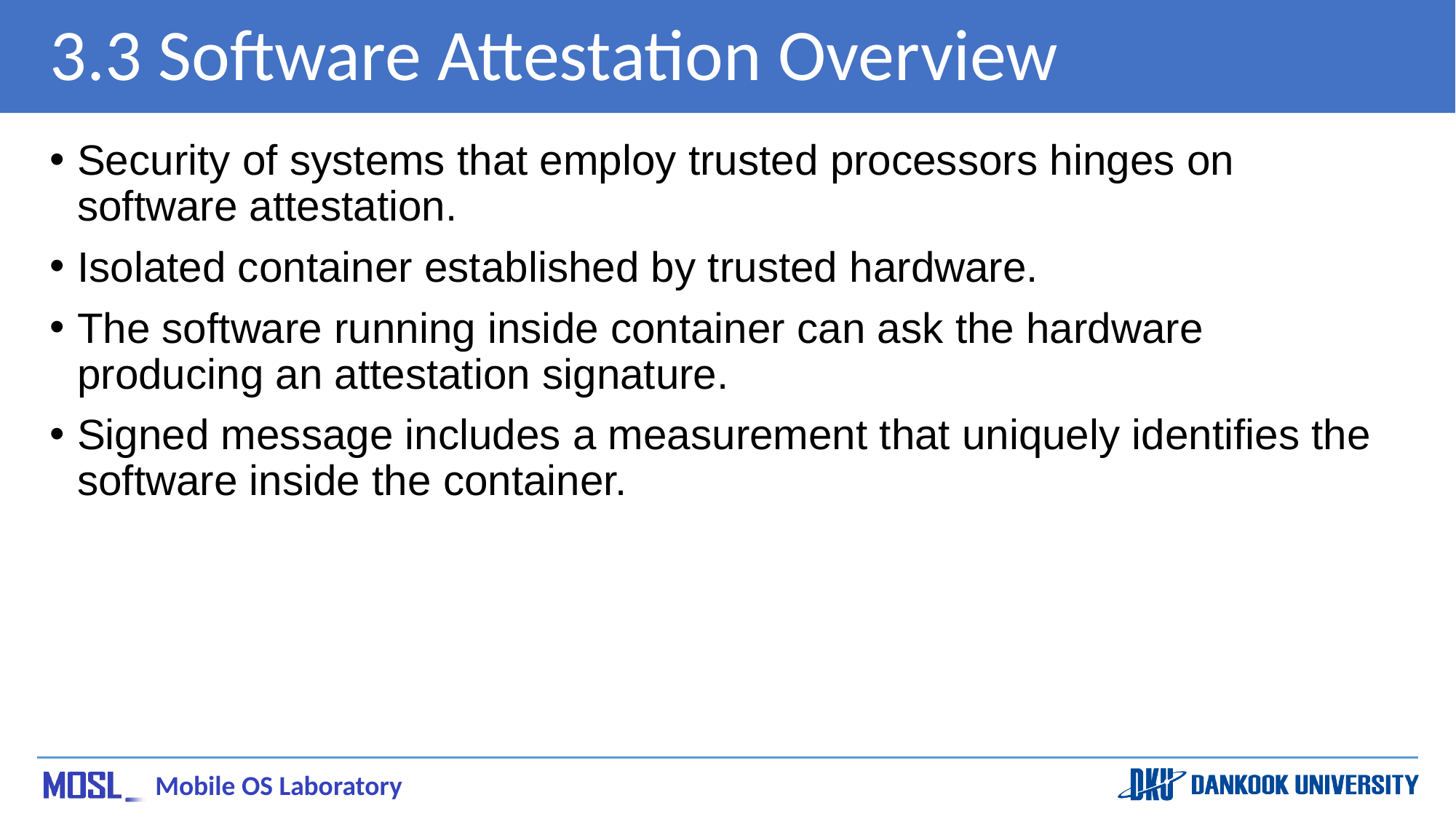

# 3.3 Software Attestation Overview
Security of systems that employ trusted processors hinges on software attestation.
Isolated container established by trusted hardware.
The software running inside container can ask the hardware producing an attestation signature.
Signed message includes a measurement that uniquely identifies the software inside the container.